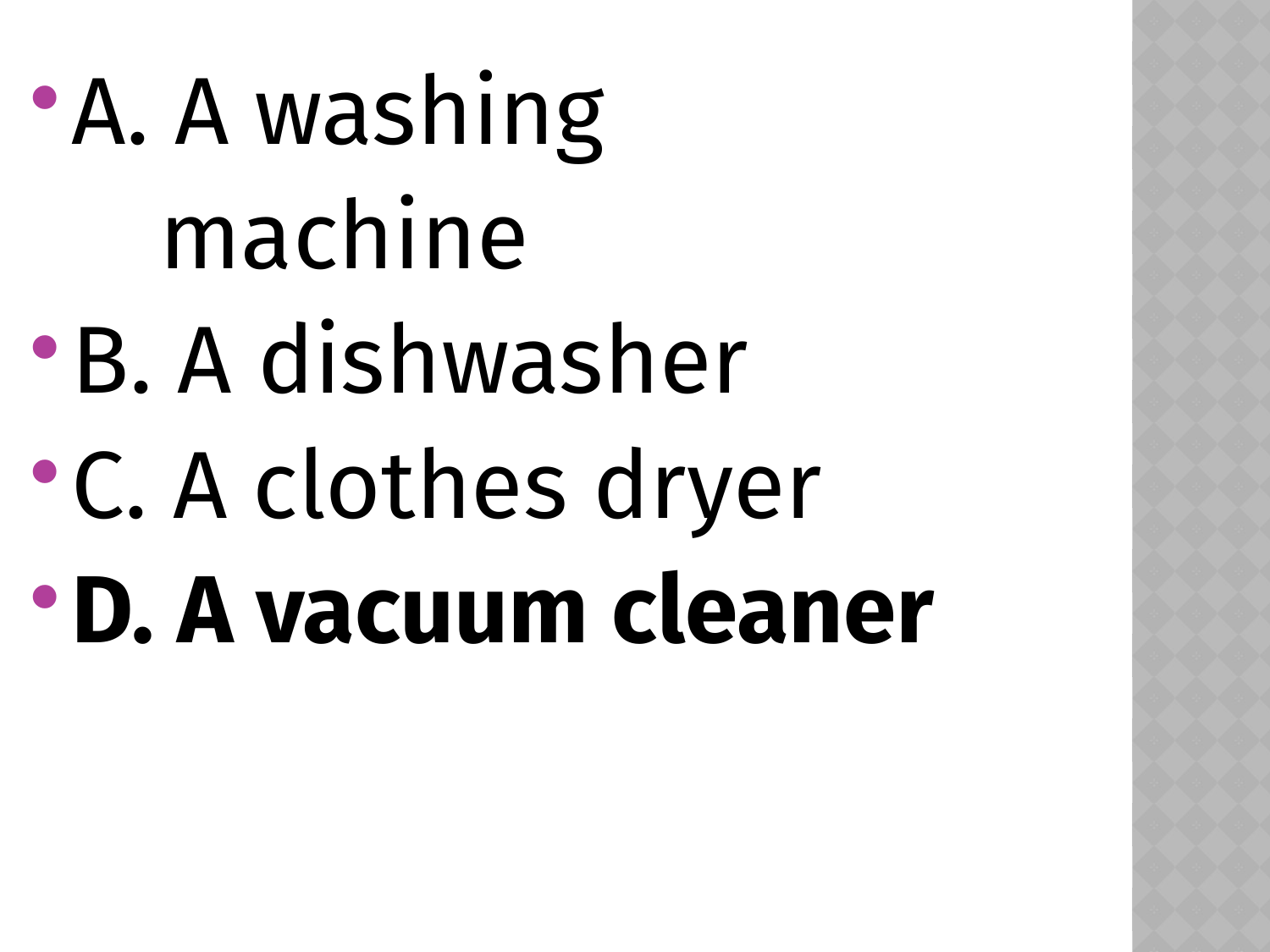

A. A washing
     machine
B. A dishwasher
C. A clothes dryer
D. A vacuum cleaner

#